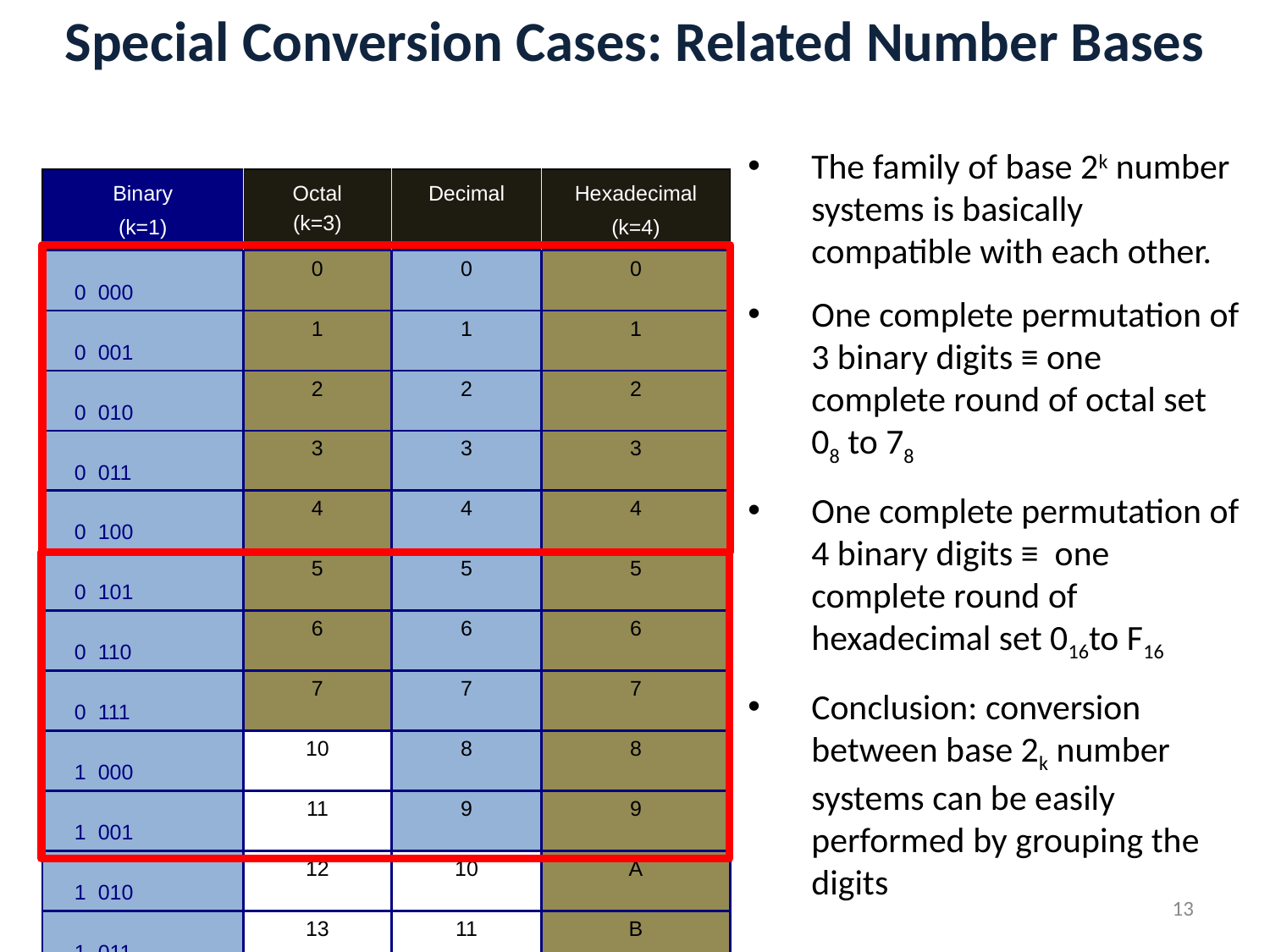

# Special Conversion Cases: Related Number Bases
The family of base 2k number systems is basically compatible with each other.
One complete permutation of 3 binary digits ≡ one complete round of octal set 08 to 78
One complete permutation of 4 binary digits ≡  one complete round of hexadecimal set 016to F16
Conclusion: conversion between base 2k number systems can be easily performed by grouping the digits
| Binary (k=1) | Octal (k=3) | Decimal | Hexadecimal (k=4) |
| --- | --- | --- | --- |
| 0 000 | 0 | 0 | 0 |
| 0 001 | 1 | 1 | 1 |
| 0 010 | 2 | 2 | 2 |
| 0 011 | 3 | 3 | 3 |
| 0 100 | 4 | 4 | 4 |
| 0 101 | 5 | 5 | 5 |
| 0 110 | 6 | 6 | 6 |
| 0 111 | 7 | 7 | 7 |
| 1 000 | 10 | 8 | 8 |
| 1 001 | 11 | 9 | 9 |
| 1 010 | 12 | 10 | A |
| 1 011 | 13 | 11 | B |
| 1 100 | 14 | 12 | C |
| 1 101 | 15 | 13 | D |
| 1 110 | 16 | 14 | E |
| 1 111 | 17 | 15 | F |

13